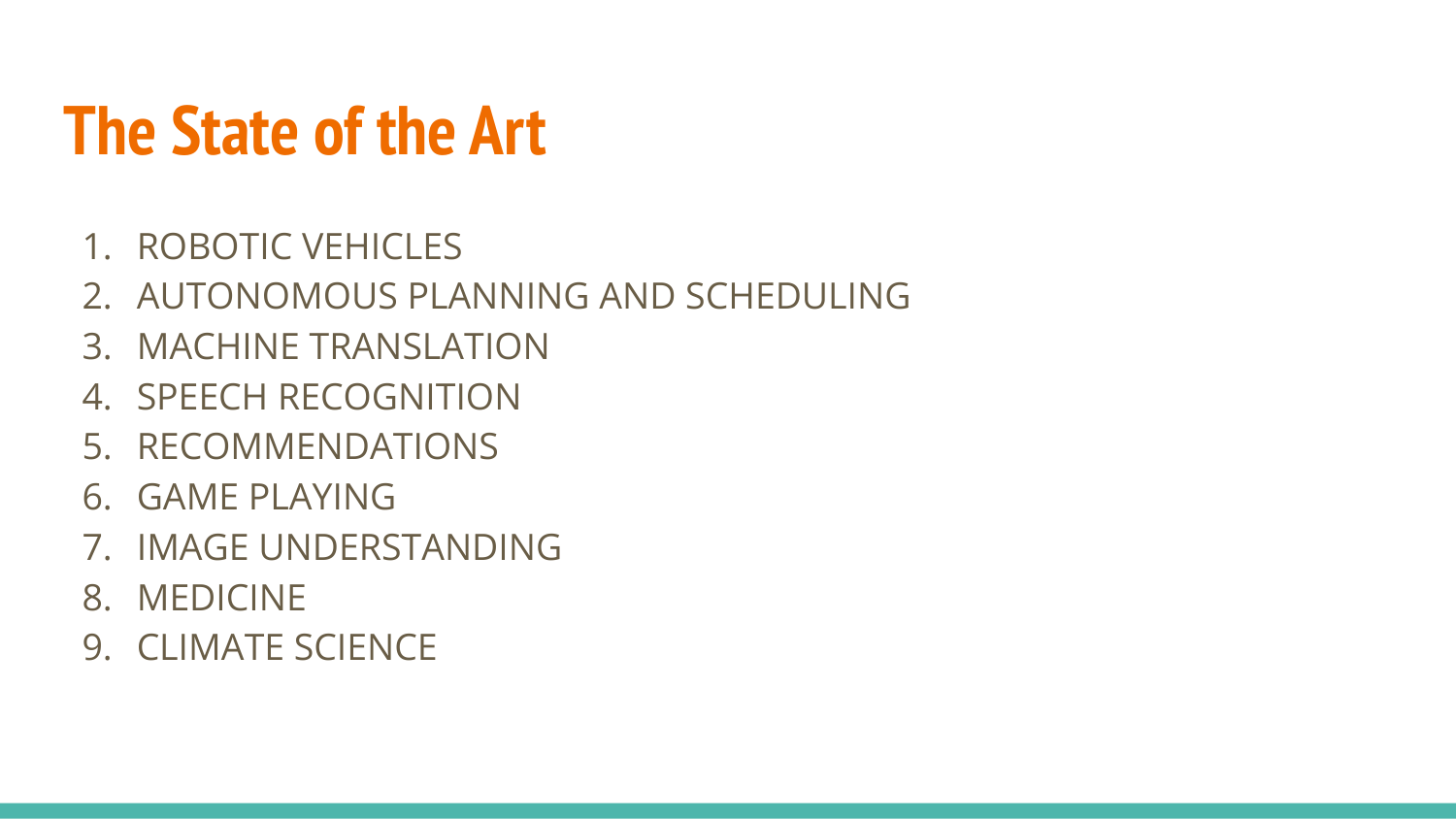

The State of the Art
ROBOTIC VEHICLES
AUTONOMOUS PLANNING AND SCHEDULING
MACHINE TRANSLATION
SPEECH RECOGNITION
RECOMMENDATIONS
GAME PLAYING
IMAGE UNDERSTANDING
MEDICINE
CLIMATE SCIENCE